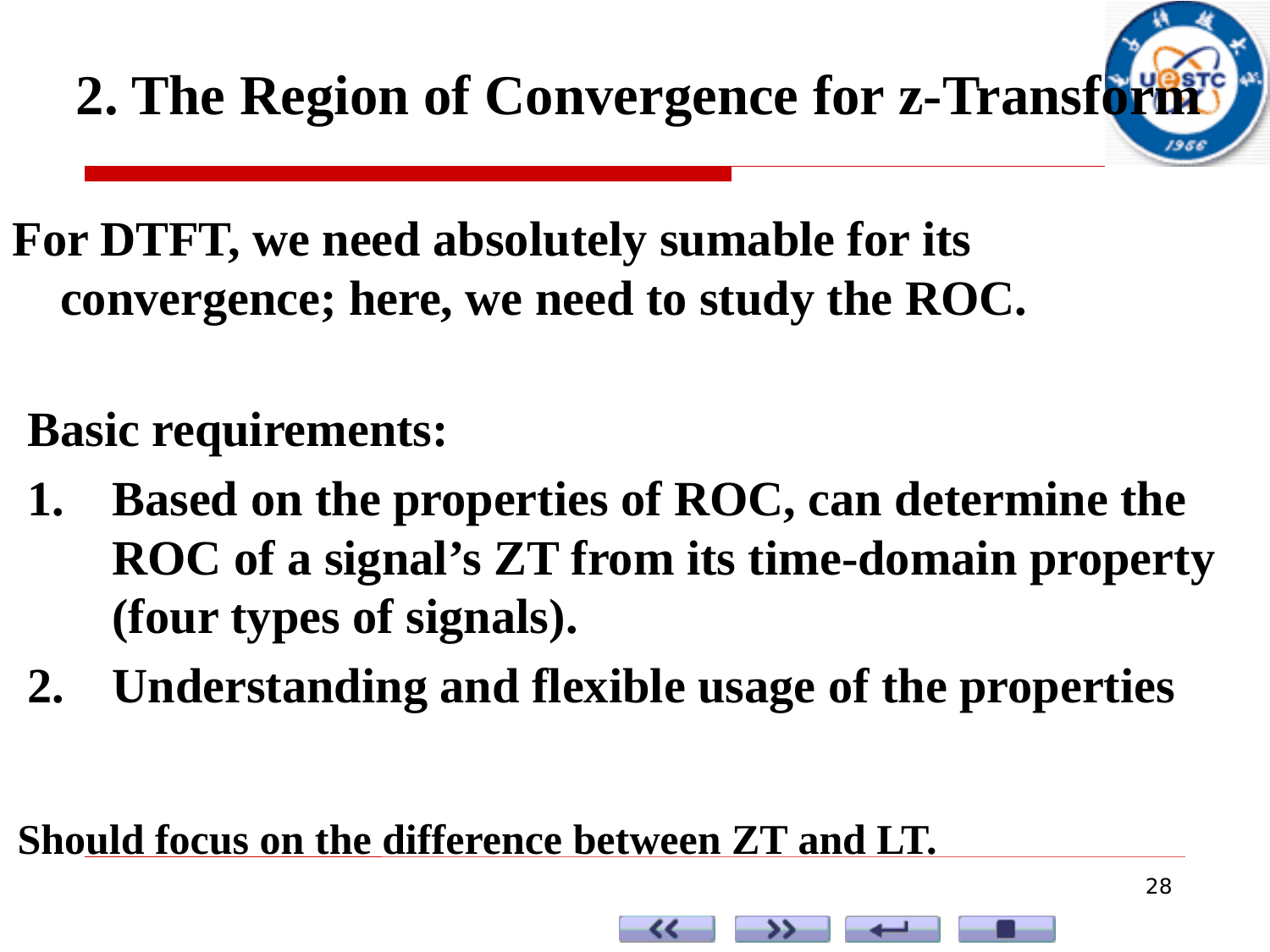

2. The Region of Convergence for z-Transform
For DTFT, we need absolutely sumable for its convergence; here, we need to study the ROC.
Basic requirements:
Based on the properties of ROC, can determine the ROC of a signal’s ZT from its time-domain property (four types of signals).
Understanding and flexible usage of the properties
Should focus on the difference between ZT and LT.
28